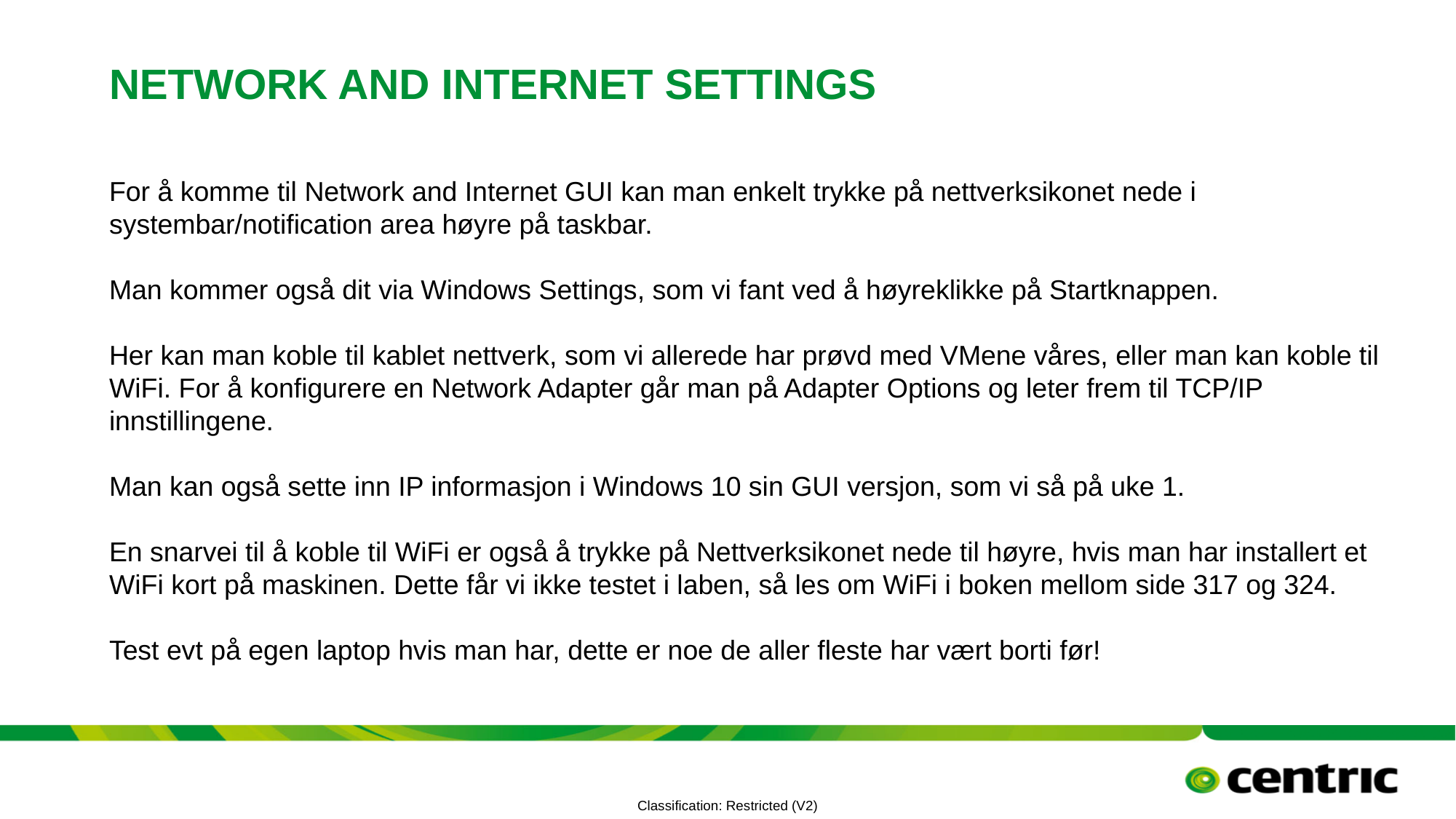

# Network and internet settings
For å komme til Network and Internet GUI kan man enkelt trykke på nettverksikonet nede i systembar/notification area høyre på taskbar.

Man kommer også dit via Windows Settings, som vi fant ved å høyreklikke på Startknappen.

Her kan man koble til kablet nettverk, som vi allerede har prøvd med VMene våres, eller man kan koble til WiFi. For å konfigurere en Network Adapter går man på Adapter Options og leter frem til TCP/IP innstillingene.

Man kan også sette inn IP informasjon i Windows 10 sin GUI versjon, som vi så på uke 1.

En snarvei til å koble til WiFi er også å trykke på Nettverksikonet nede til høyre, hvis man har installert et WiFi kort på maskinen. Dette får vi ikke testet i laben, så les om WiFi i boken mellom side 317 og 324.

Test evt på egen laptop hvis man har, dette er noe de aller fleste har vært borti før!